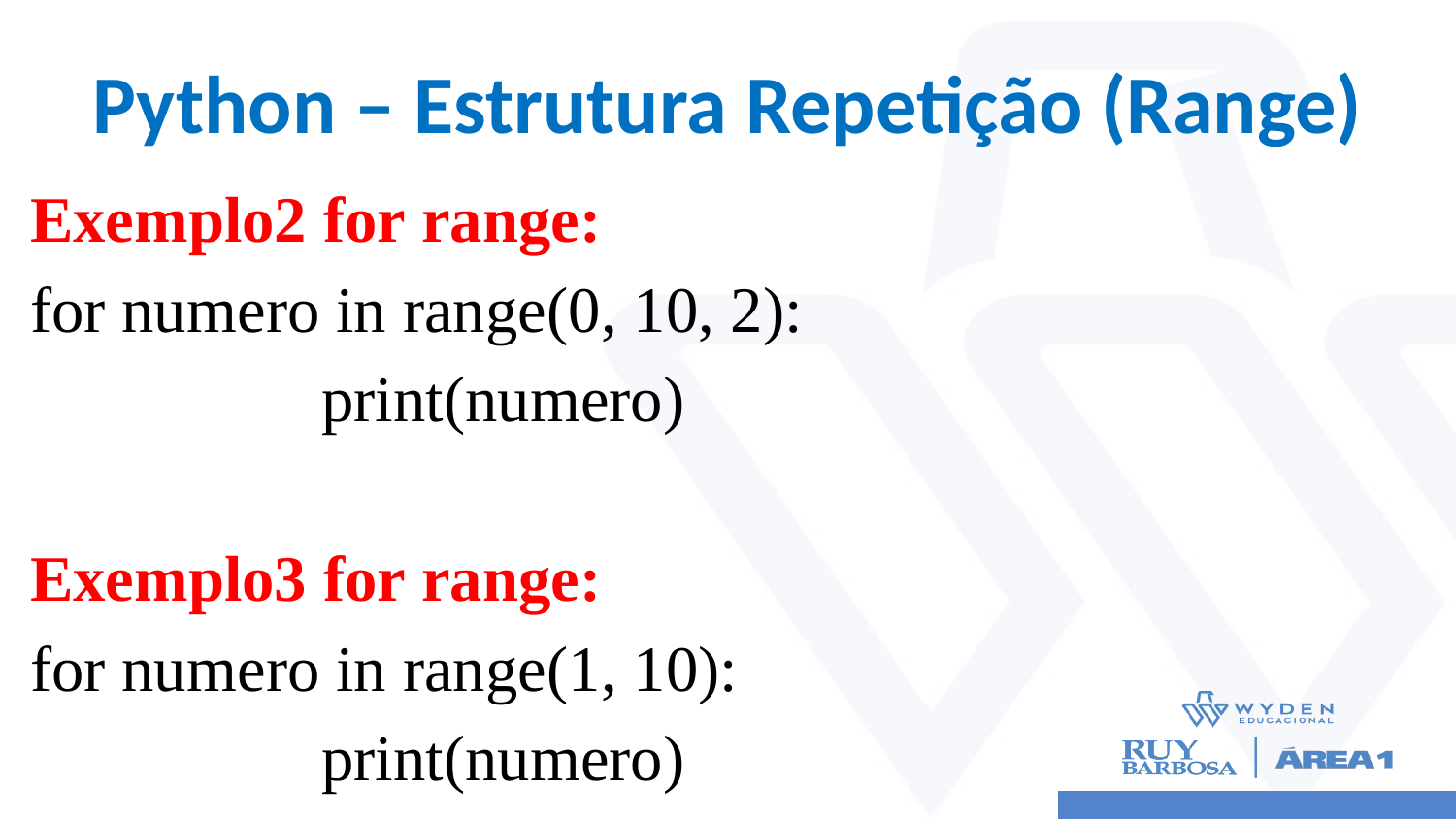

# Python – Estrutura Repetição (Range)
Exemplo2 for range:
for numero in range(0, 10, 2):
		print(numero)

Exemplo3 for range:
for numero in range(1, 10):
		print(numero)